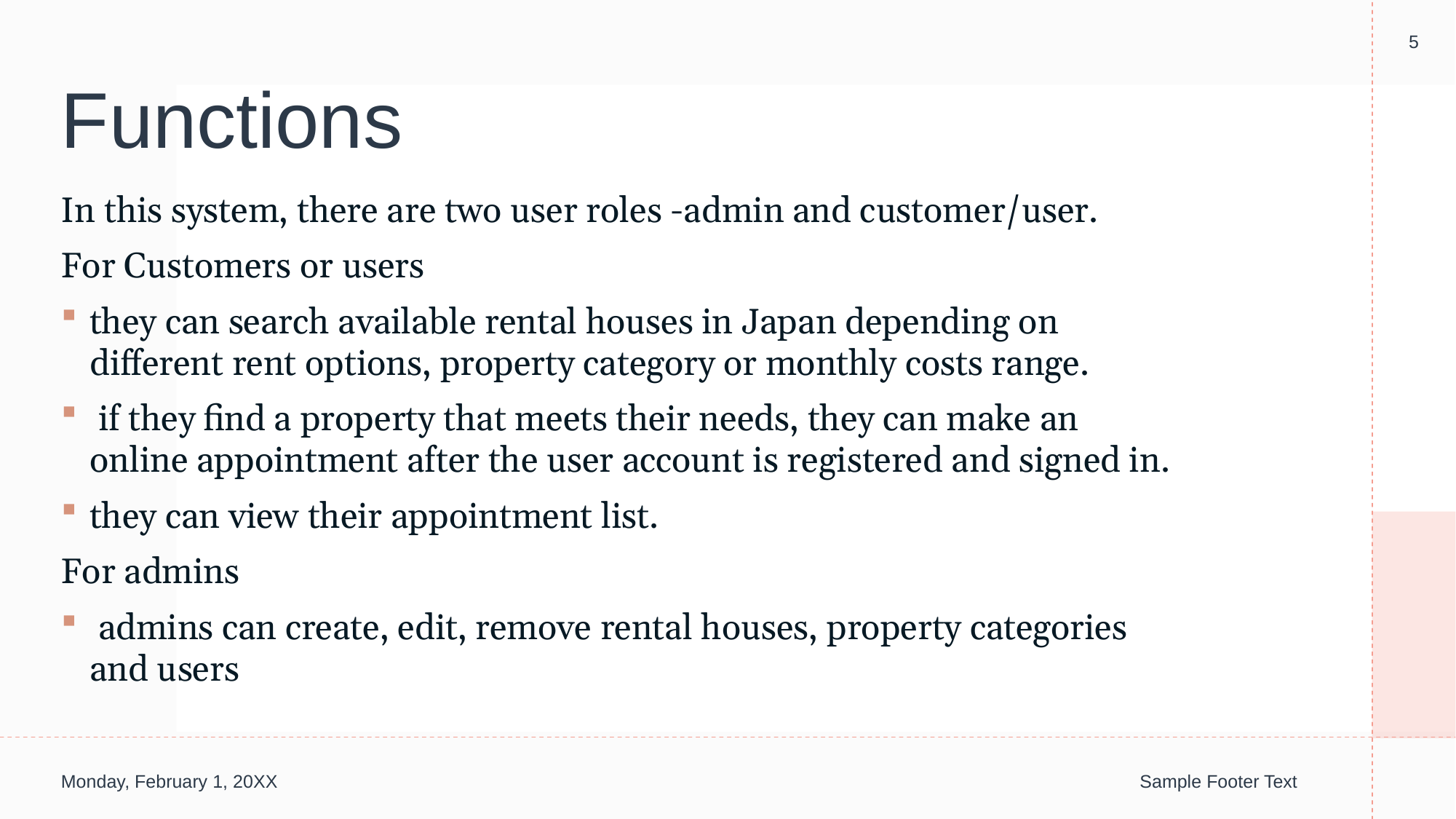

5
# Functions
In this system, there are two user roles -admin and customer/user.
For Customers or users
they can search available rental houses in Japan depending on different rent options, property category or monthly costs range.
 if they find a property that meets their needs, they can make an online appointment after the user account is registered and signed in.
they can view their appointment list.
For admins
 admins can create, edit, remove rental houses, property categories and users
Monday, February 1, 20XX
Sample Footer Text